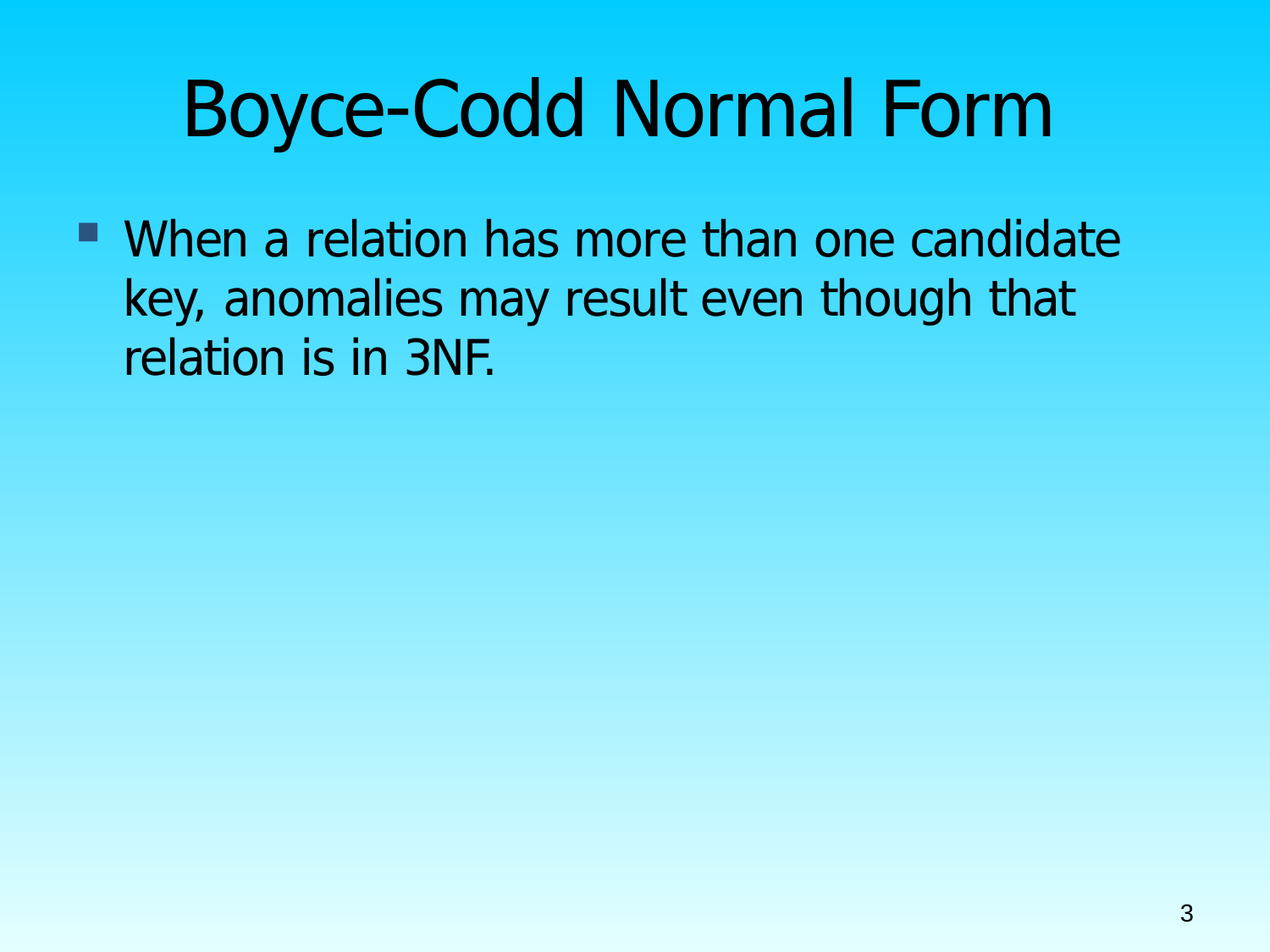

# Boyce-Codd Normal Form
When a relation has more than one candidate key, anomalies may result even though that relation is in 3NF.
3